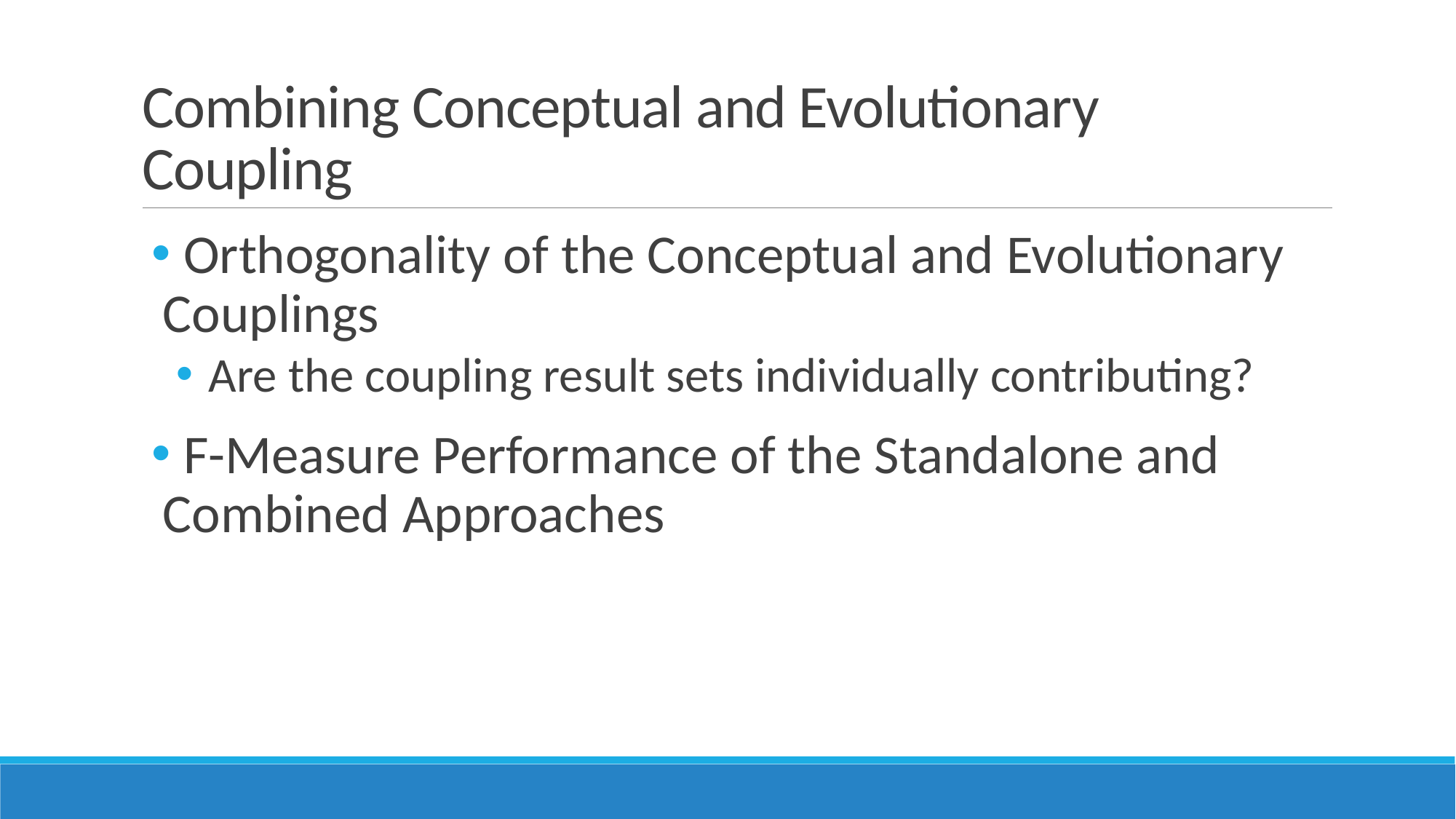

# Combining Conceptual and Evolutionary Coupling
 Orthogonality of the Conceptual and Evolutionary Couplings
 Are the coupling result sets individually contributing?
 F-Measure Performance of the Standalone and Combined Approaches